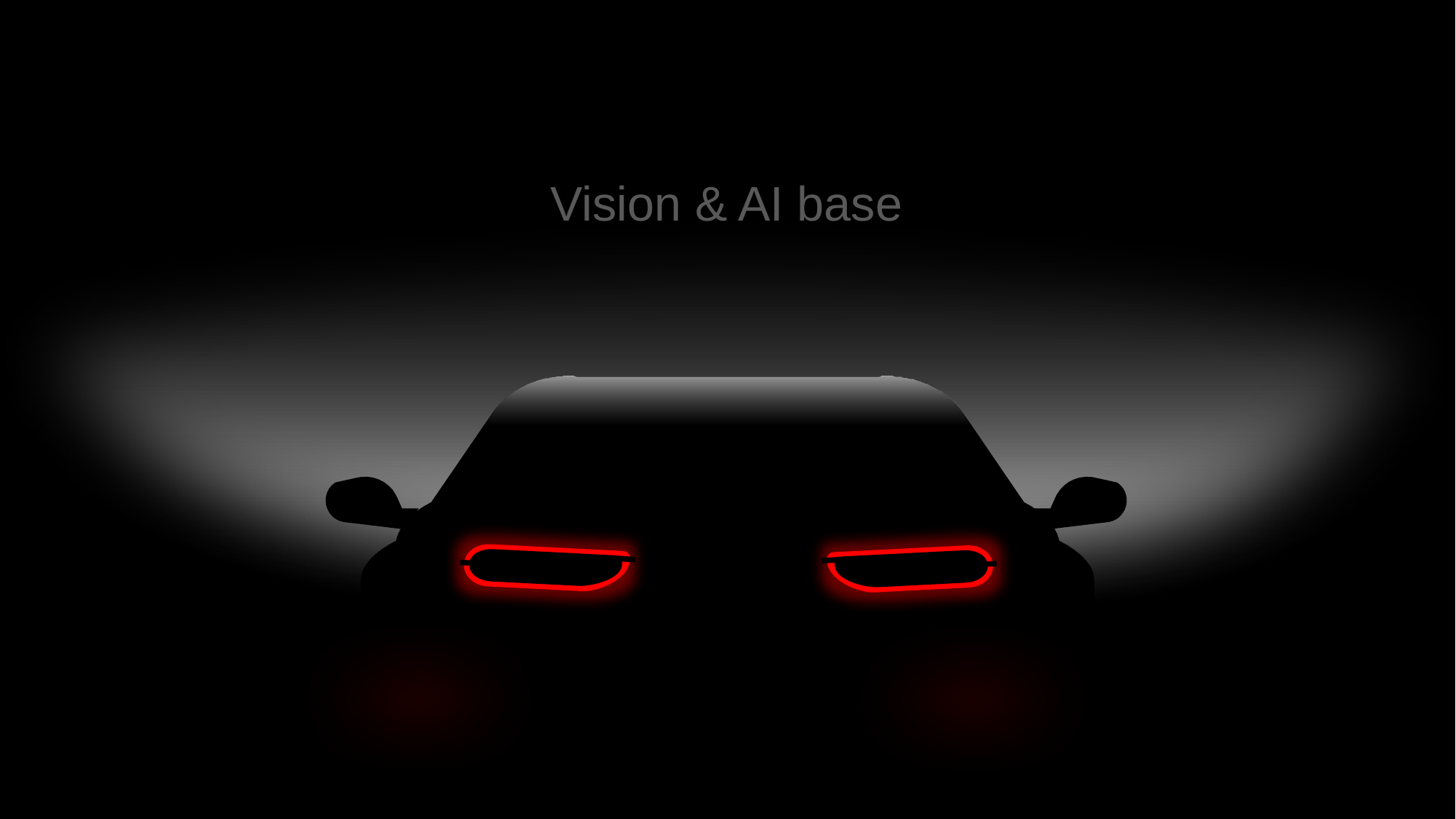

Vision & AI base
Self-driving Model Car